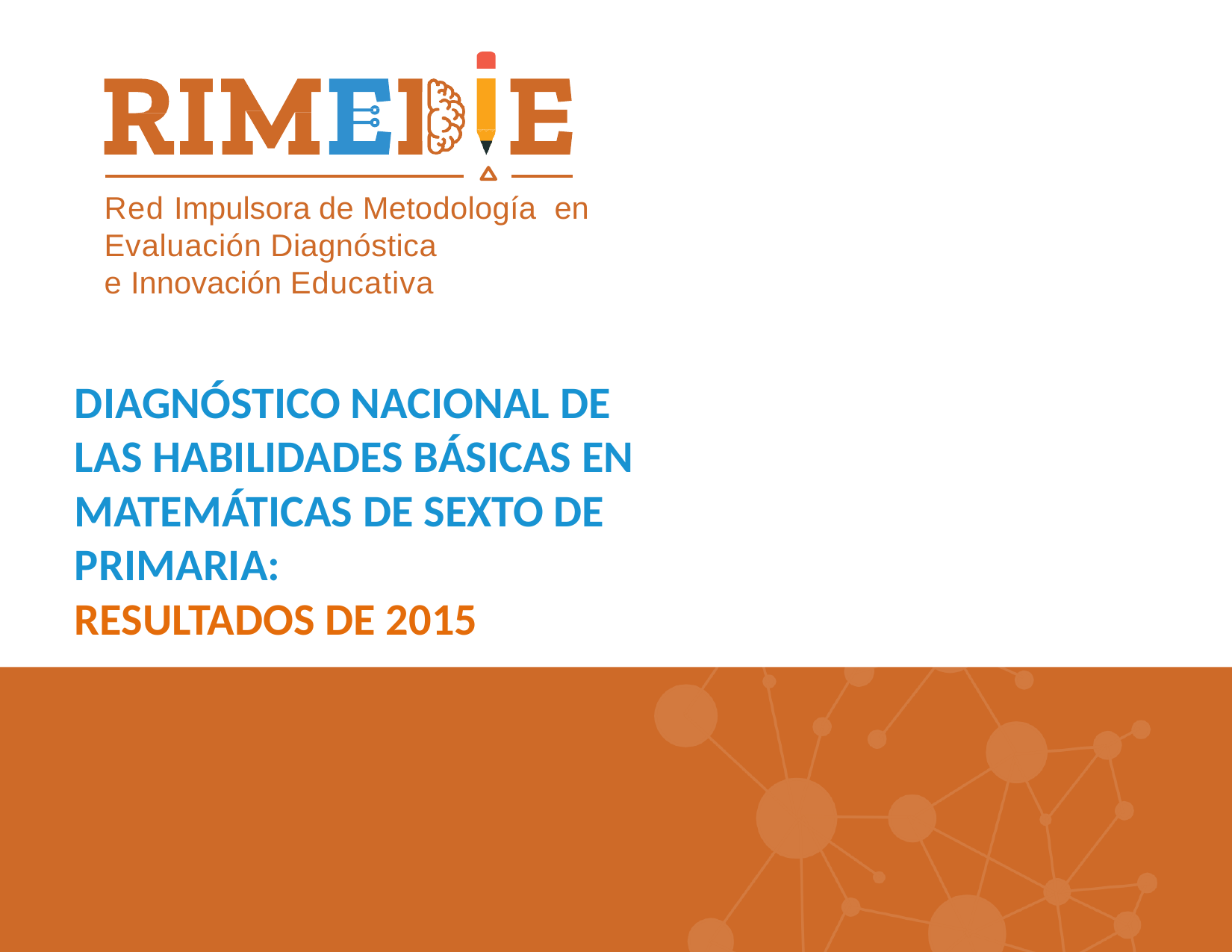

Red Impulsora de Metodología  en Evaluación Diagnóstica
e Innovación Educativa
# Diagnóstico nacional de las habilidades básicas en matemáticas de sexto de primaria: Resultados de 2015